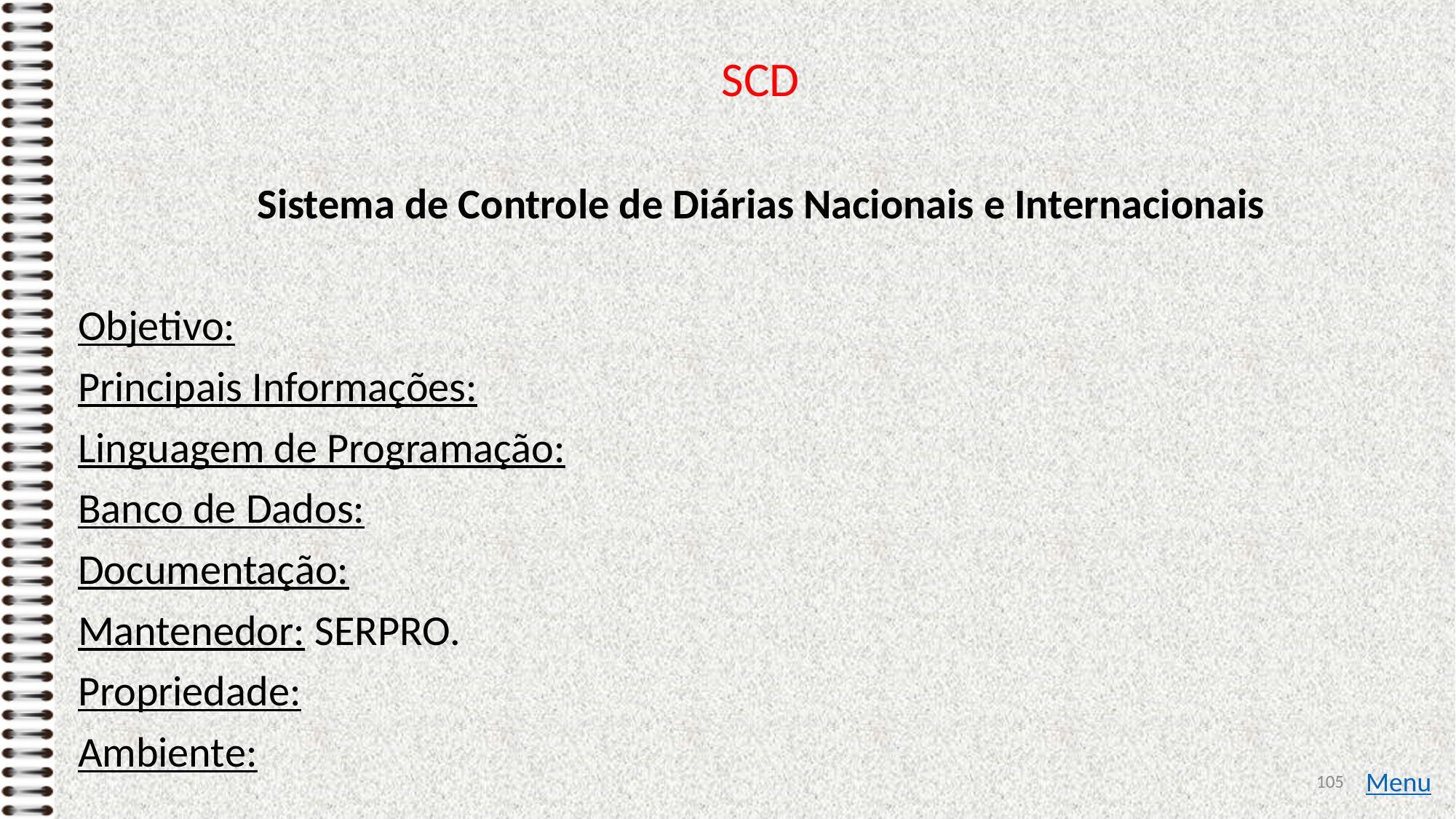

# SCD

Sistema de Controle de Diárias Nacionais e Internacionais

Objetivo:
Principais Informações:
Linguagem de Programação:
Banco de Dados:
Documentação:
Mantenedor: SERPRO.
Propriedade:
Ambiente:
105
Menu